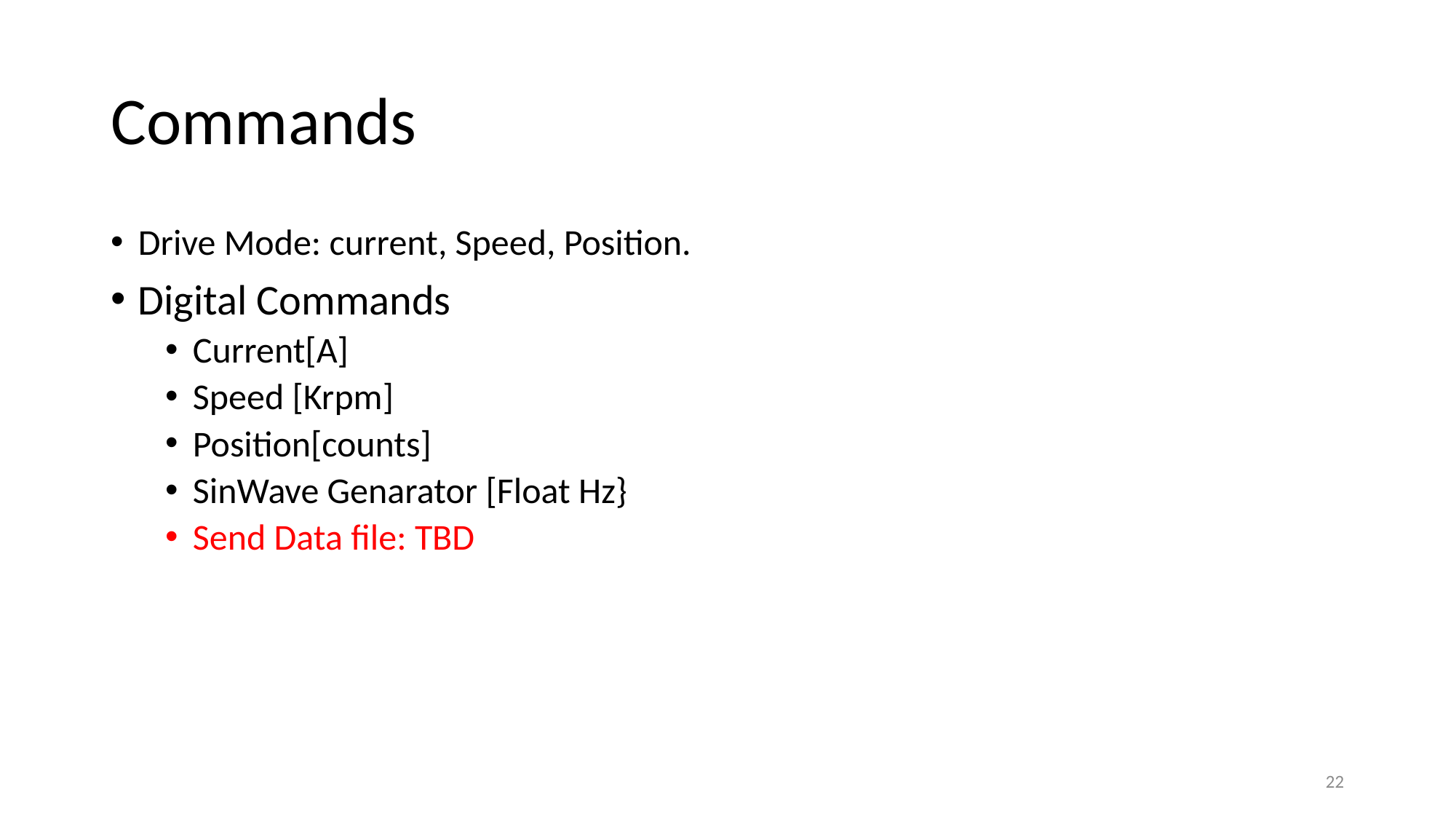

# Commands
Drive Mode: current, Speed, Position.
Digital Commands
Current[A]
Speed [Krpm]
Position[counts]
SinWave Genarator [Float Hz}
Send Data file: TBD

22